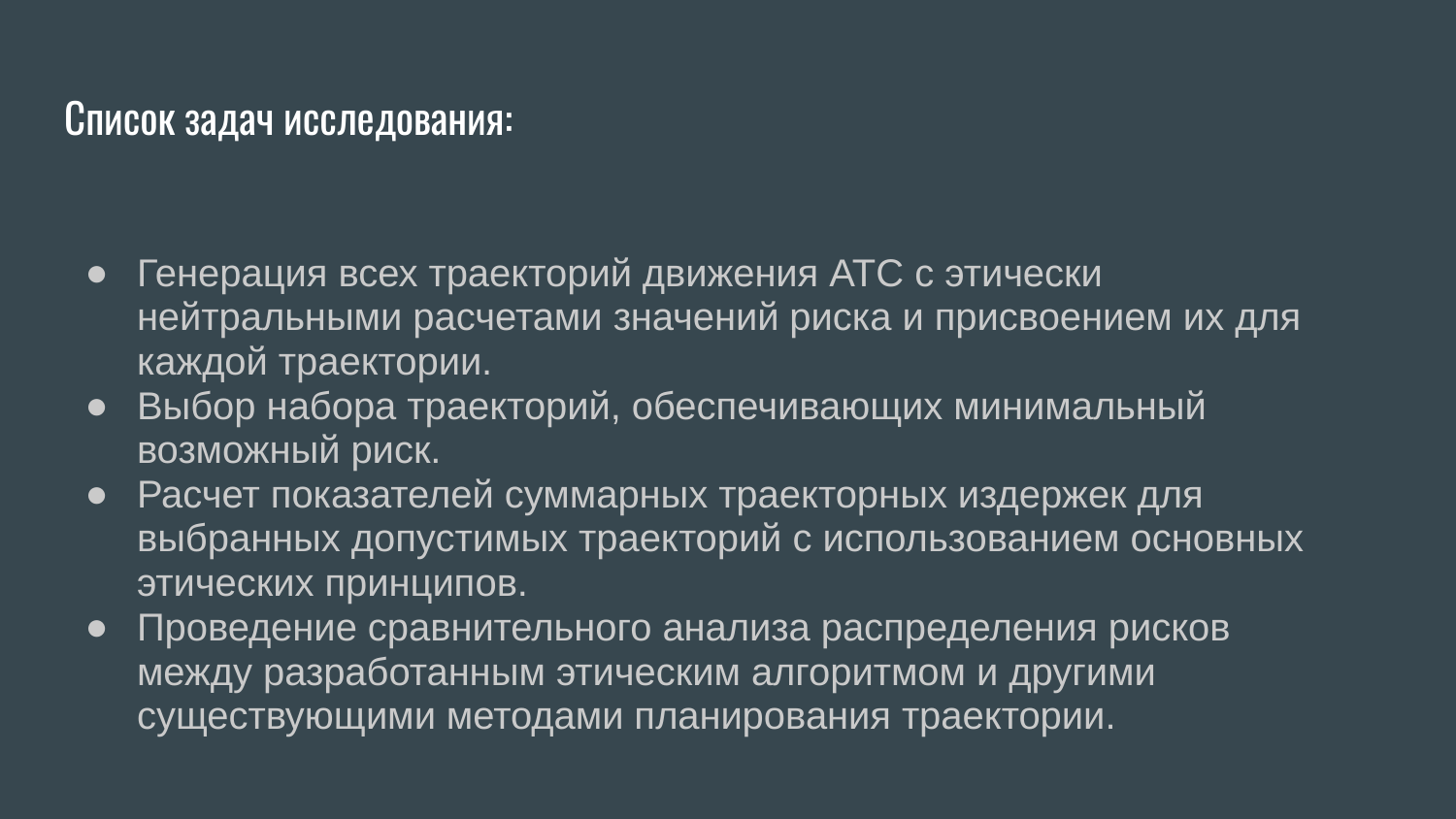

# Список задач исследования:
Генерация всех траекторий движения АТС с этически нейтральными расчетами значений риска и присвоением их для каждой траектории.
Выбор набора траекторий, обеспечивающих минимальный возможный риск.
Расчет показателей суммарных траекторных издержек для выбранных допустимых траекторий с использованием основных этических принципов.
Проведение сравнительного анализа распределения рисков между разработанным этическим алгоритмом и другими существующими методами планирования траектории.